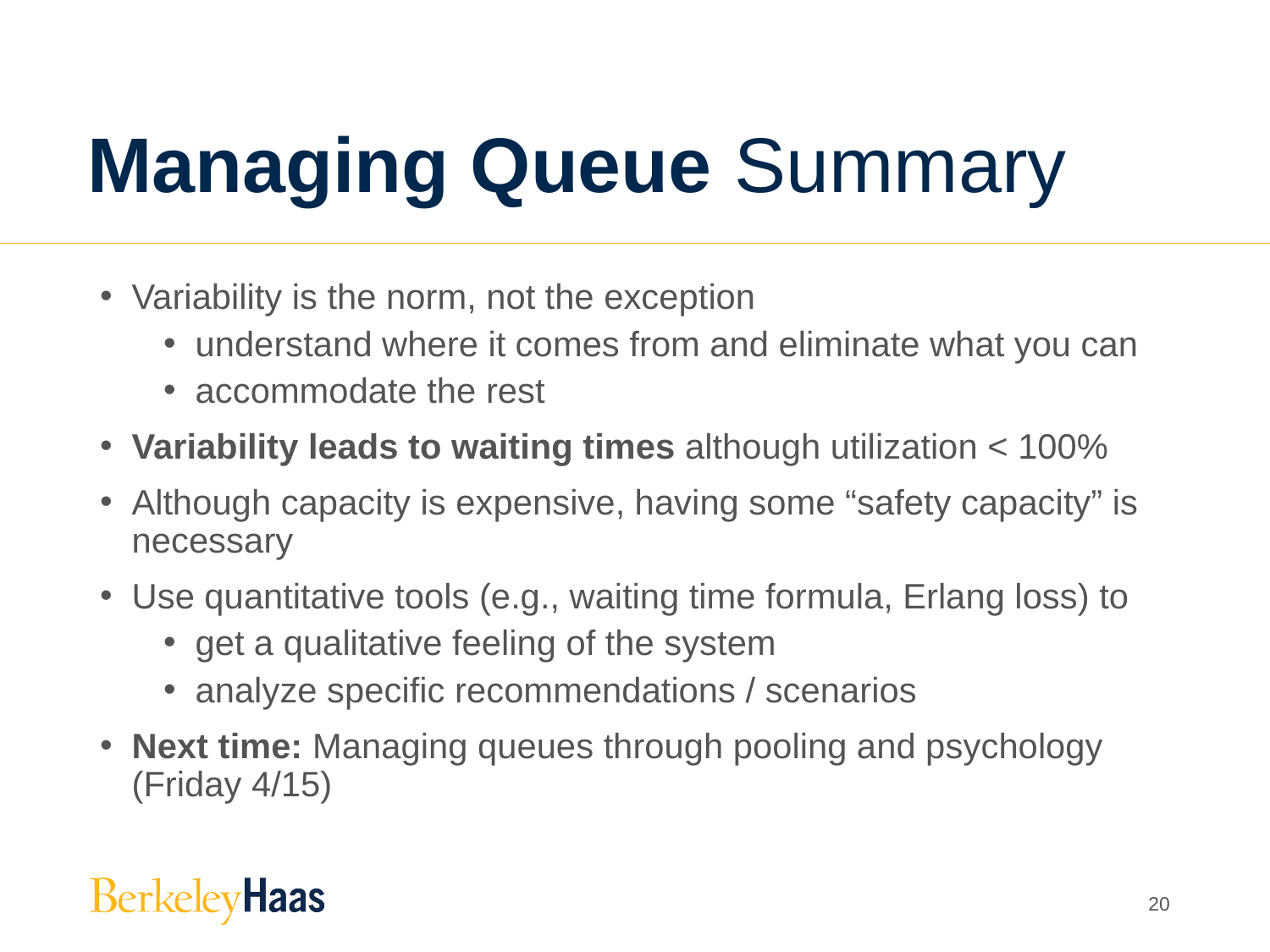

# Managing Queue Summary
Variability is the norm, not the exception
understand where it comes from and eliminate what you can
accommodate the rest
Variability leads to waiting times although utilization < 100%
Although capacity is expensive, having some “safety capacity” is necessary
Use quantitative tools (e.g., waiting time formula, Erlang loss) to
get a qualitative feeling of the system
analyze specific recommendations / scenarios
Next time: Managing queues through pooling and psychology (Friday 4/15)

20